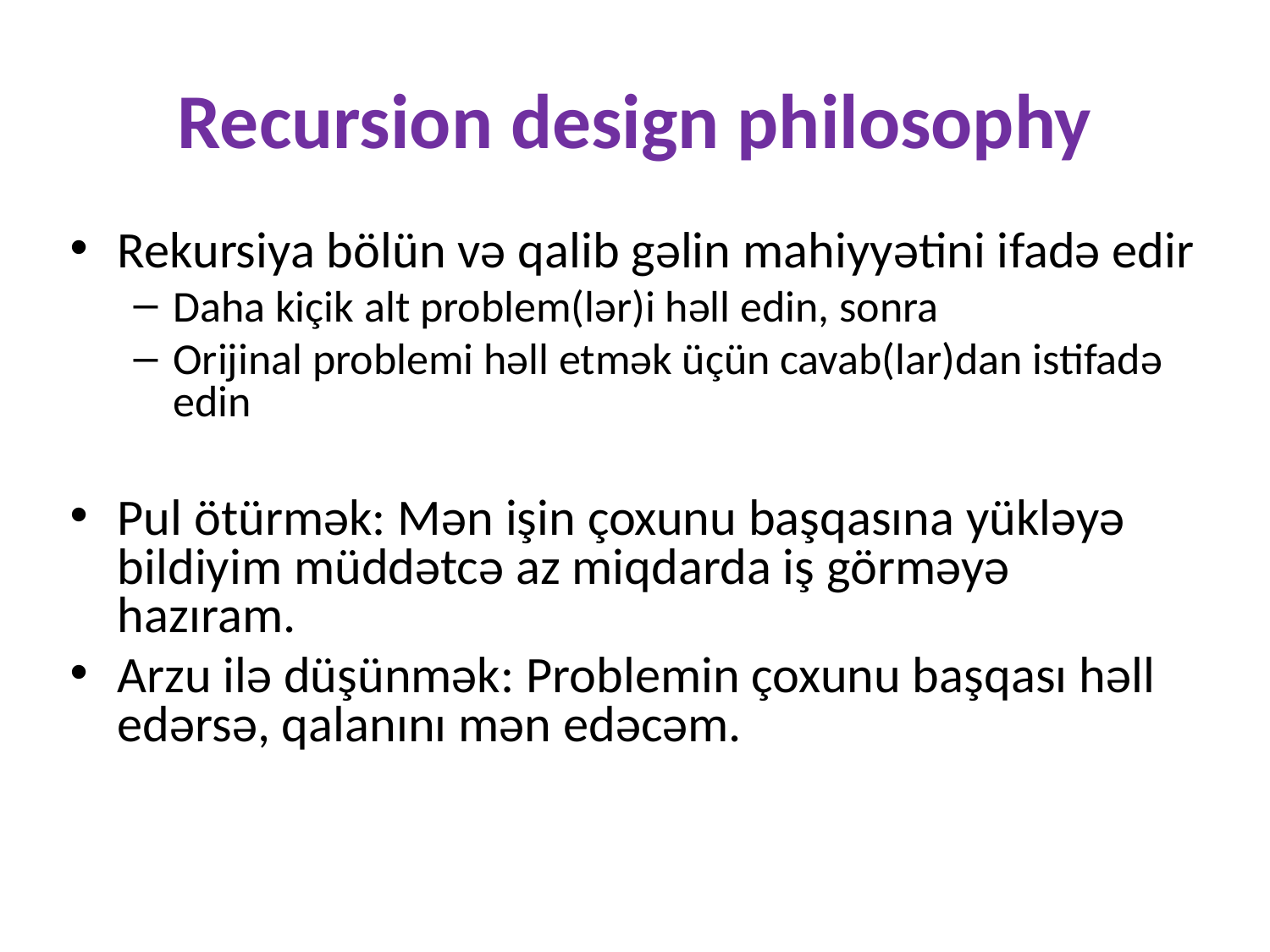

# Recursion design philosophy
Rekursiya bölün və qalib gəlin mahiyyətini ifadə edir
Daha kiçik alt problem(lər)i həll edin, sonra
Orijinal problemi həll etmək üçün cavab(lar)dan istifadə edin

Pul ötürmək: Mən işin çoxunu başqasına yükləyə bildiyim müddətcə az miqdarda iş görməyə hazıram.
Arzu ilə düşünmək: Problemin çoxunu başqası həll edərsə, qalanını mən edəcəm.
8